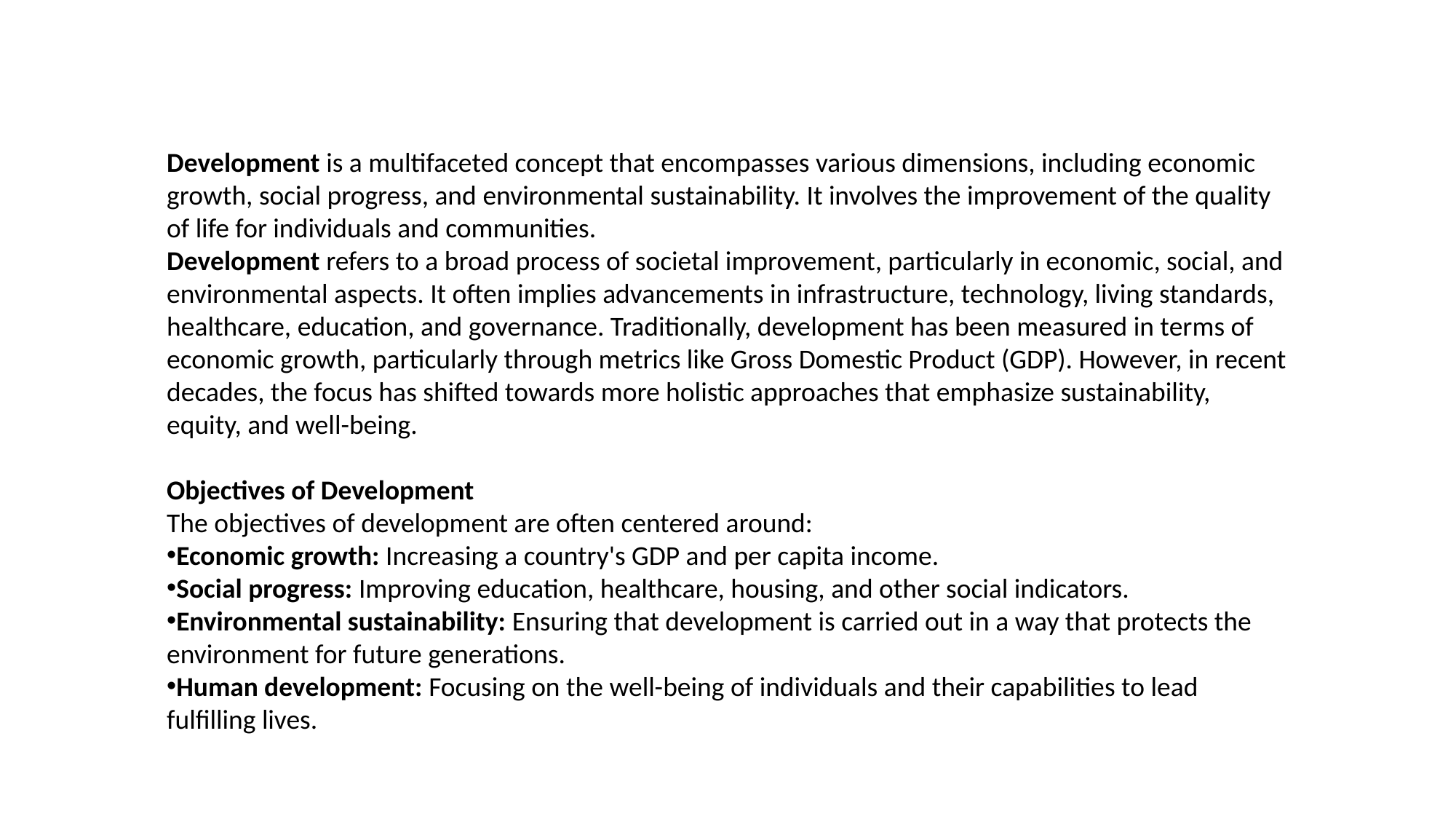

Development is a multifaceted concept that encompasses various dimensions, including economic growth, social progress, and environmental sustainability. It involves the improvement of the quality of life for individuals and communities.
Development refers to a broad process of societal improvement, particularly in economic, social, and environmental aspects. It often implies advancements in infrastructure, technology, living standards, healthcare, education, and governance. Traditionally, development has been measured in terms of economic growth, particularly through metrics like Gross Domestic Product (GDP). However, in recent decades, the focus has shifted towards more holistic approaches that emphasize sustainability, equity, and well-being.

Objectives of Development
The objectives of development are often centered around:
Economic growth: Increasing a country's GDP and per capita income.
Social progress: Improving education, healthcare, housing, and other social indicators.
Environmental sustainability: Ensuring that development is carried out in a way that protects the environment for future generations.
Human development: Focusing on the well-being of individuals and their capabilities to lead fulfilling lives.